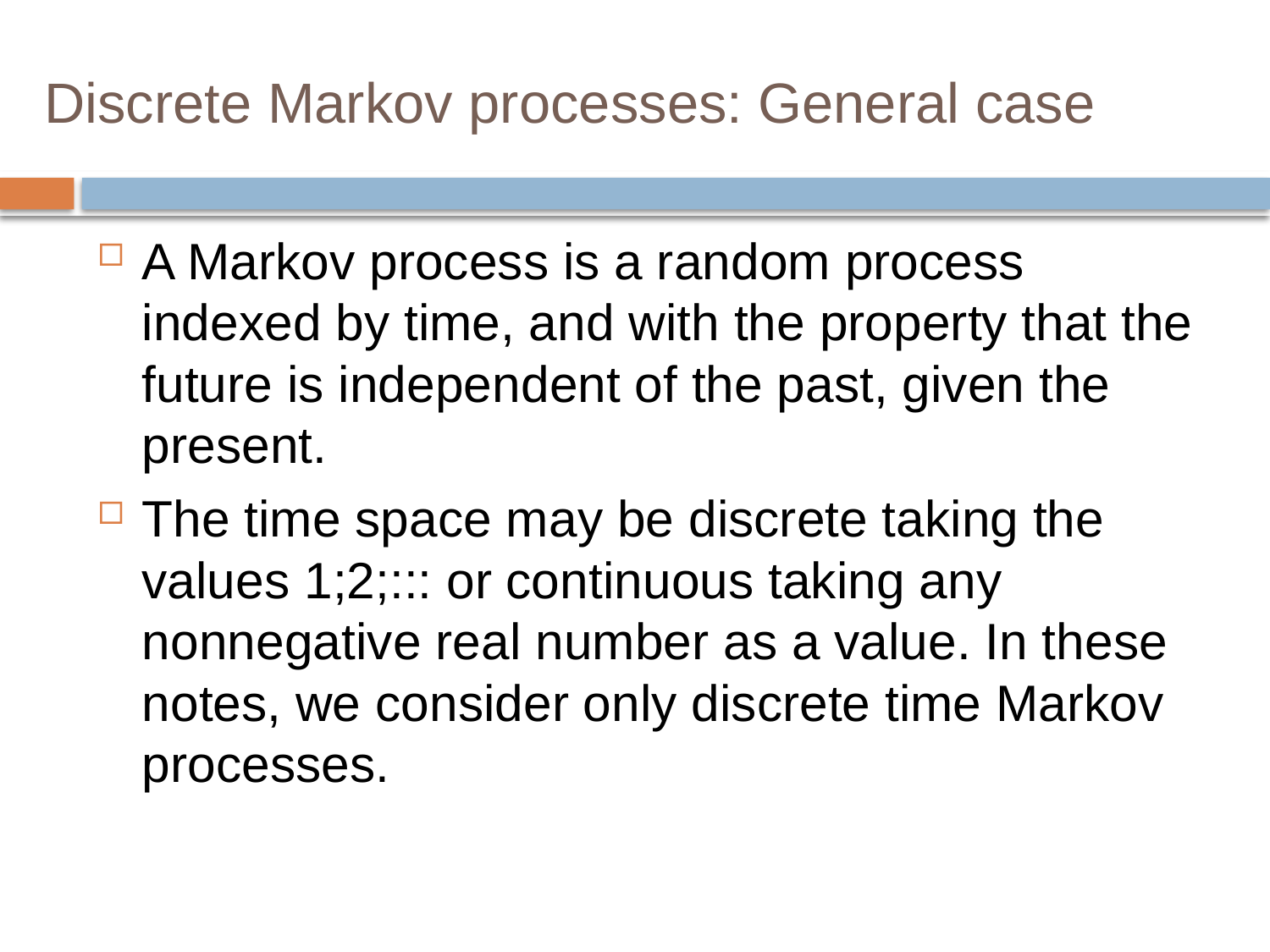

# Discrete Markov processes: General case
A Markov process is a random process indexed by time, and with the property that the future is independent of the past, given the present.
The time space may be discrete taking the values 1;2;::: or continuous taking any nonnegative real number as a value. In these notes, we consider only discrete time Markov processes.